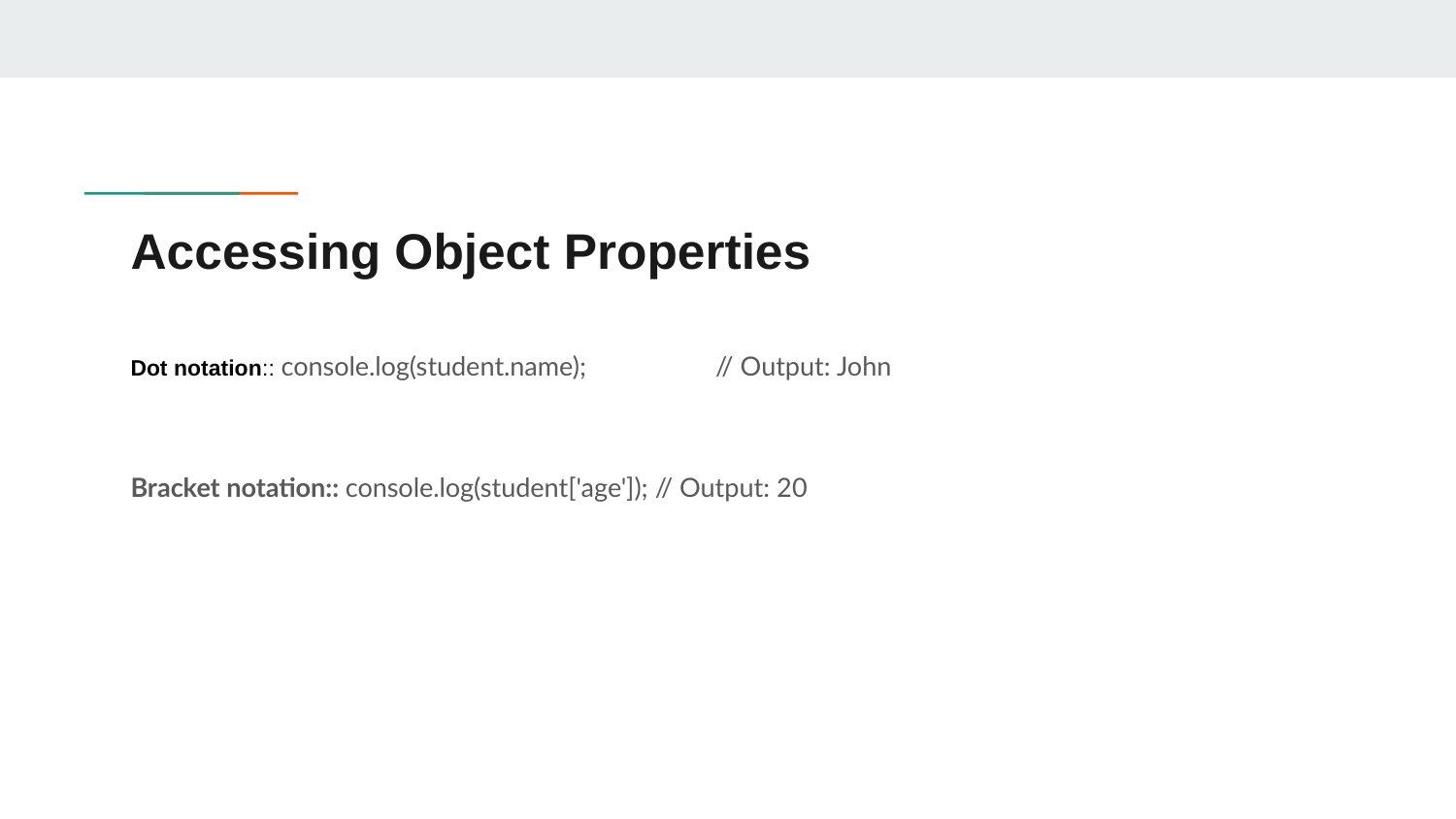

# Accessing Object Properties
Dot notation:: console.log(student.name);                   // Output: John

Bracket notation:: console.log(student['age']); // Output: 20